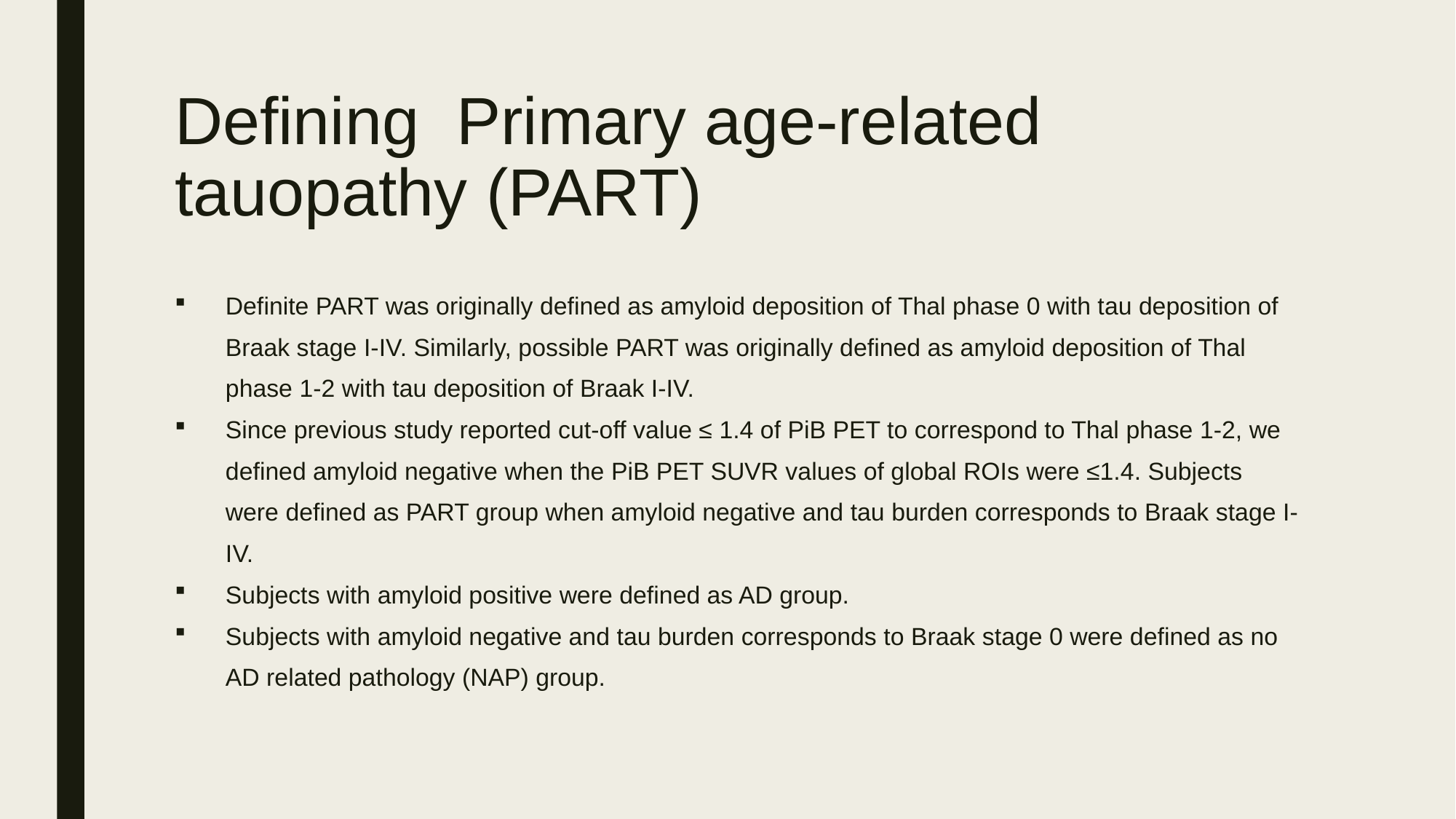

# Defining  Primary age-related tauopathy (PART)
Definite PART was originally defined as amyloid deposition of Thal phase 0 with tau deposition of Braak stage I-IV. Similarly, possible PART was originally defined as amyloid deposition of Thal phase 1-2 with tau deposition of Braak I-IV.
Since previous study reported cut-off value ≤ 1.4 of PiB PET to correspond to Thal phase 1-2, we defined amyloid negative when the PiB PET SUVR values of global ROIs were ≤1.4. Subjects were defined as PART group when amyloid negative and tau burden corresponds to Braak stage I-IV.
Subjects with amyloid positive were defined as AD group.
Subjects with amyloid negative and tau burden corresponds to Braak stage 0 were defined as no AD related pathology (NAP) group.